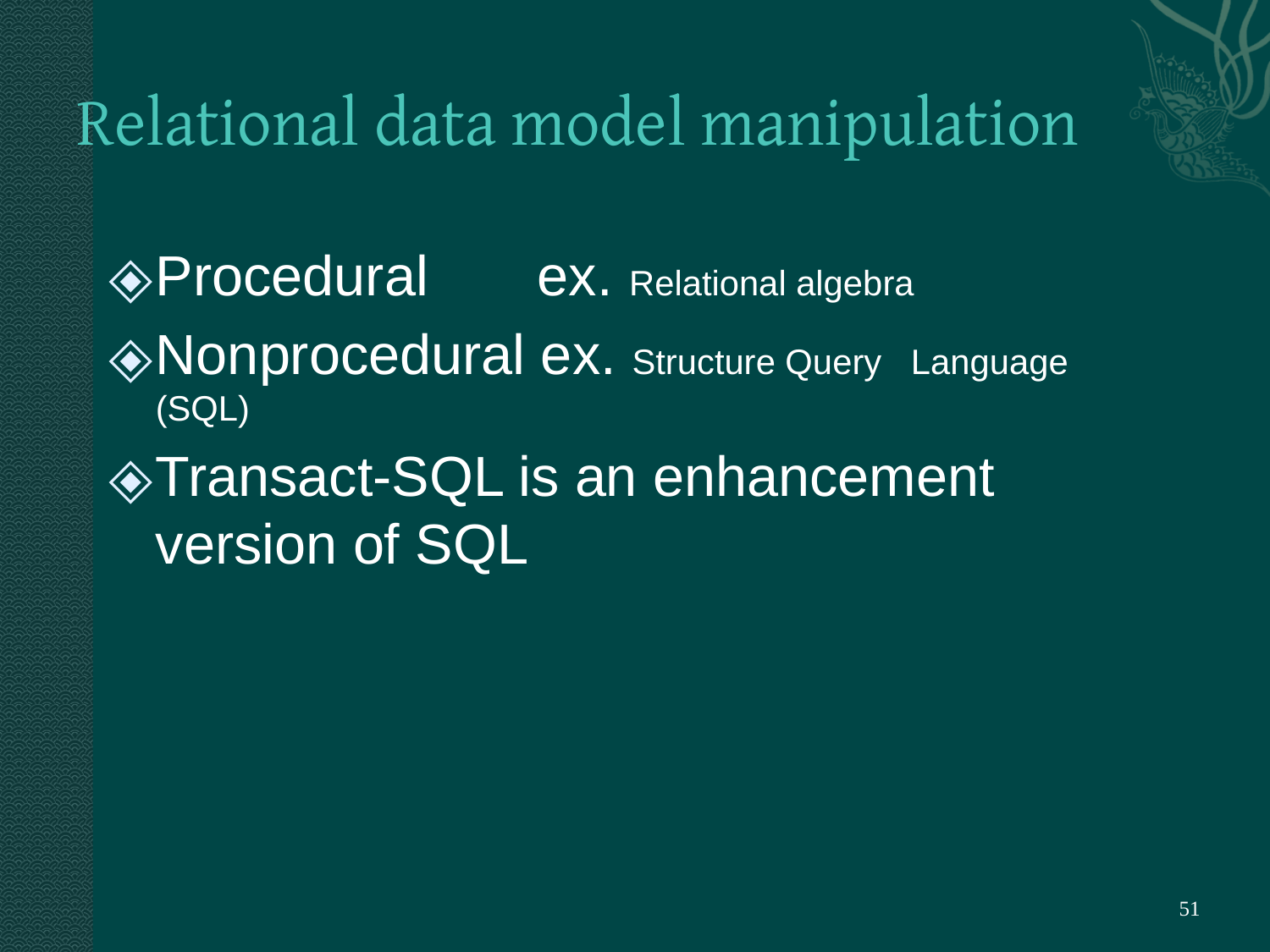

# Relational data model manipulation
Procedural       ex. Relational algebra
Nonprocedural ex. Structure Query   Language (SQL)
Transact-SQL is an enhancement version of SQL

51